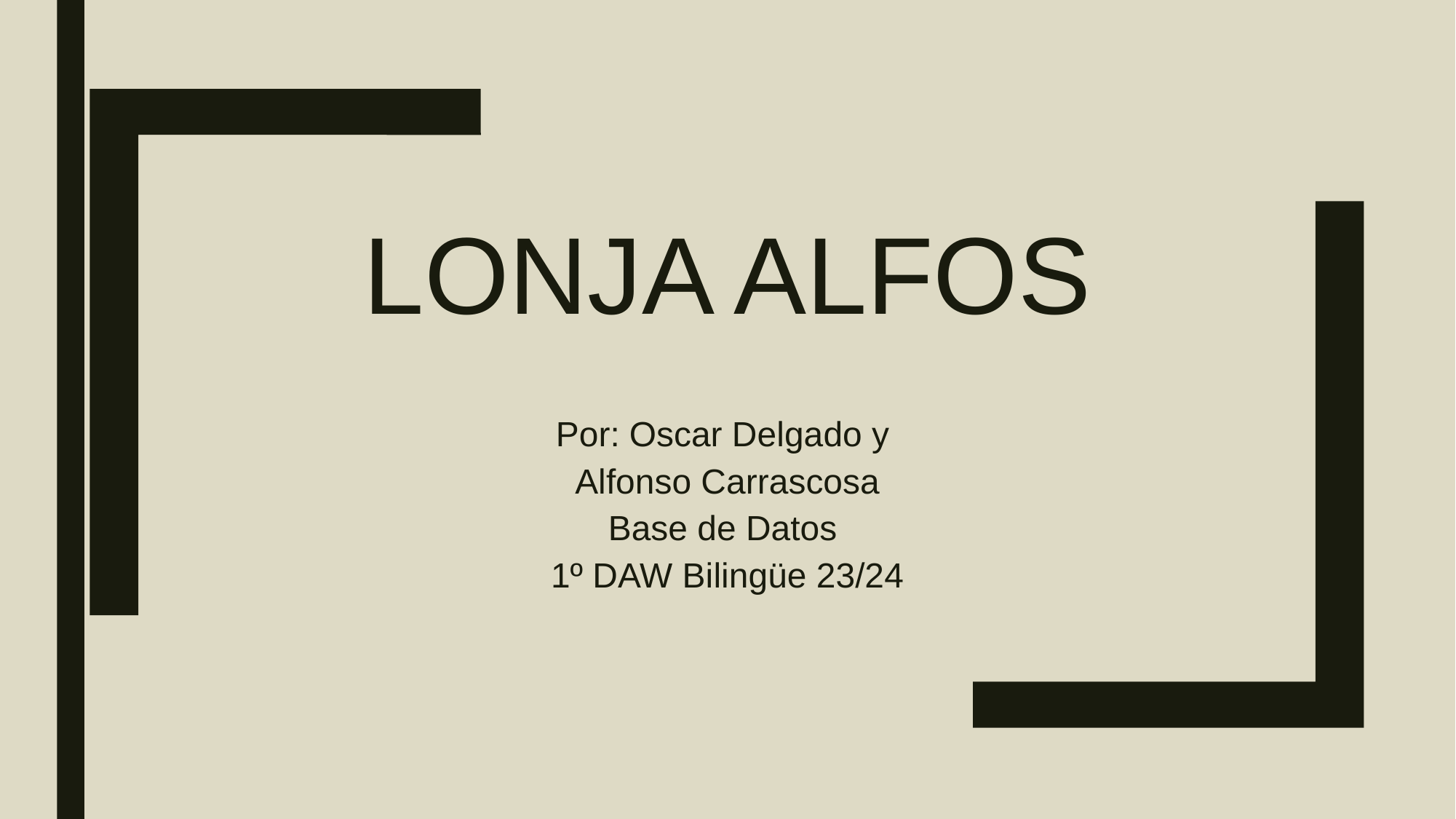

# LONJA ALFOS
Por: Oscar Delgado y
Alfonso Carrascosa
Base de Datos
1º DAW Bilingüe 23/24